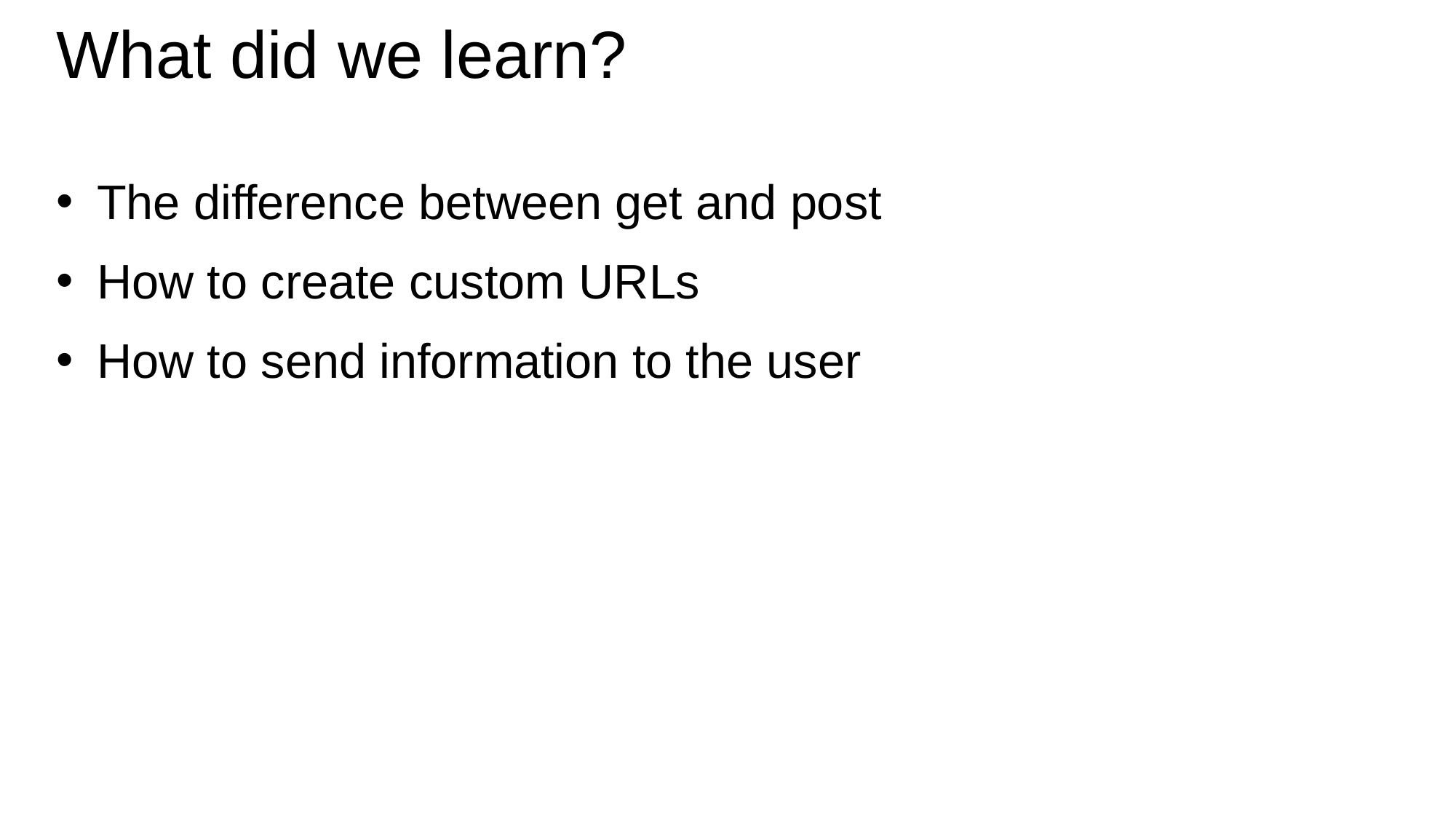

# What did we learn?
The difference between get and post
How to create custom URLs
How to send information to the user